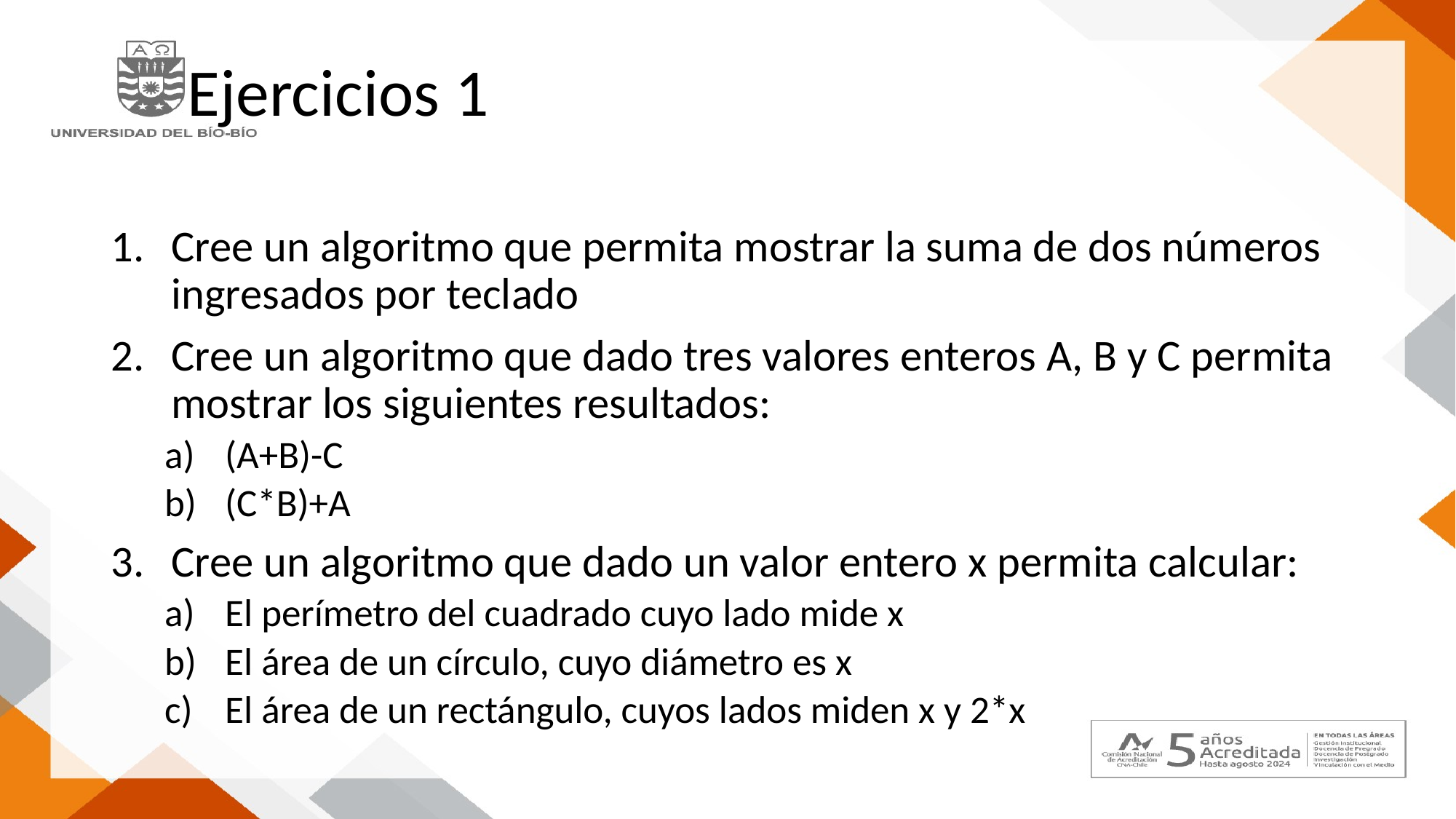

# Ejercicios 1
Cree un algoritmo que permita mostrar la suma de dos números ingresados por teclado
Cree un algoritmo que dado tres valores enteros A, B y C permita mostrar los siguientes resultados:
(A+B)-C
(C*B)+A
Cree un algoritmo que dado un valor entero x permita calcular:
El perímetro del cuadrado cuyo lado mide x
El área de un círculo, cuyo diámetro es x
El área de un rectángulo, cuyos lados miden x y 2*x